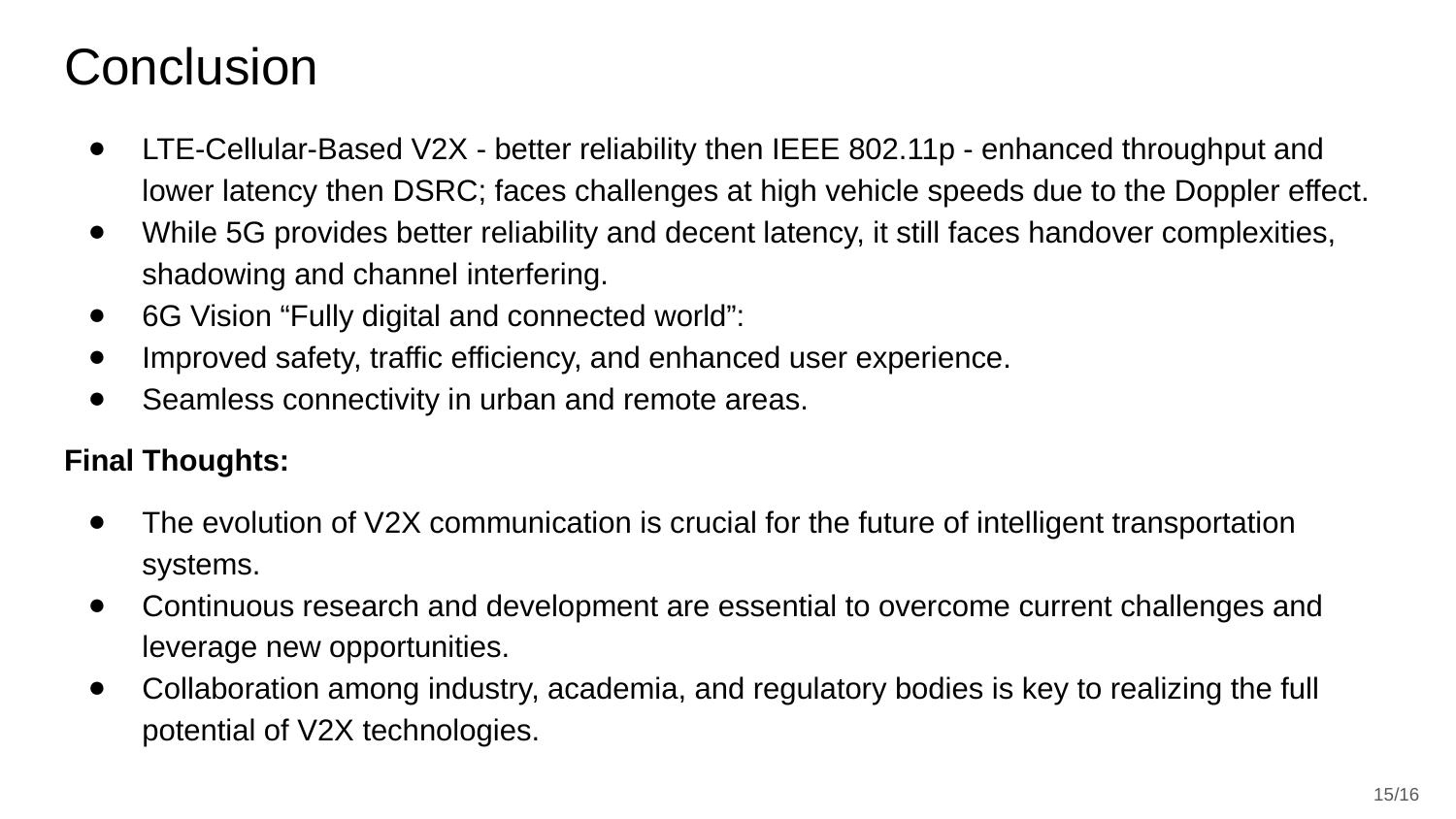

# Conclusion
LTE-Cellular-Based V2X - better reliability then IEEE 802.11p - enhanced throughput and lower latency then DSRC; faces challenges at high vehicle speeds due to the Doppler effect.
While 5G provides better reliability and decent latency, it still faces handover complexities, shadowing and channel interfering.
6G Vision “Fully digital and connected world”:
Improved safety, traffic efficiency, and enhanced user experience.
Seamless connectivity in urban and remote areas.
Final Thoughts:
The evolution of V2X communication is crucial for the future of intelligent transportation systems.
Continuous research and development are essential to overcome current challenges and leverage new opportunities.
Collaboration among industry, academia, and regulatory bodies is key to realizing the full potential of V2X technologies.

15/16